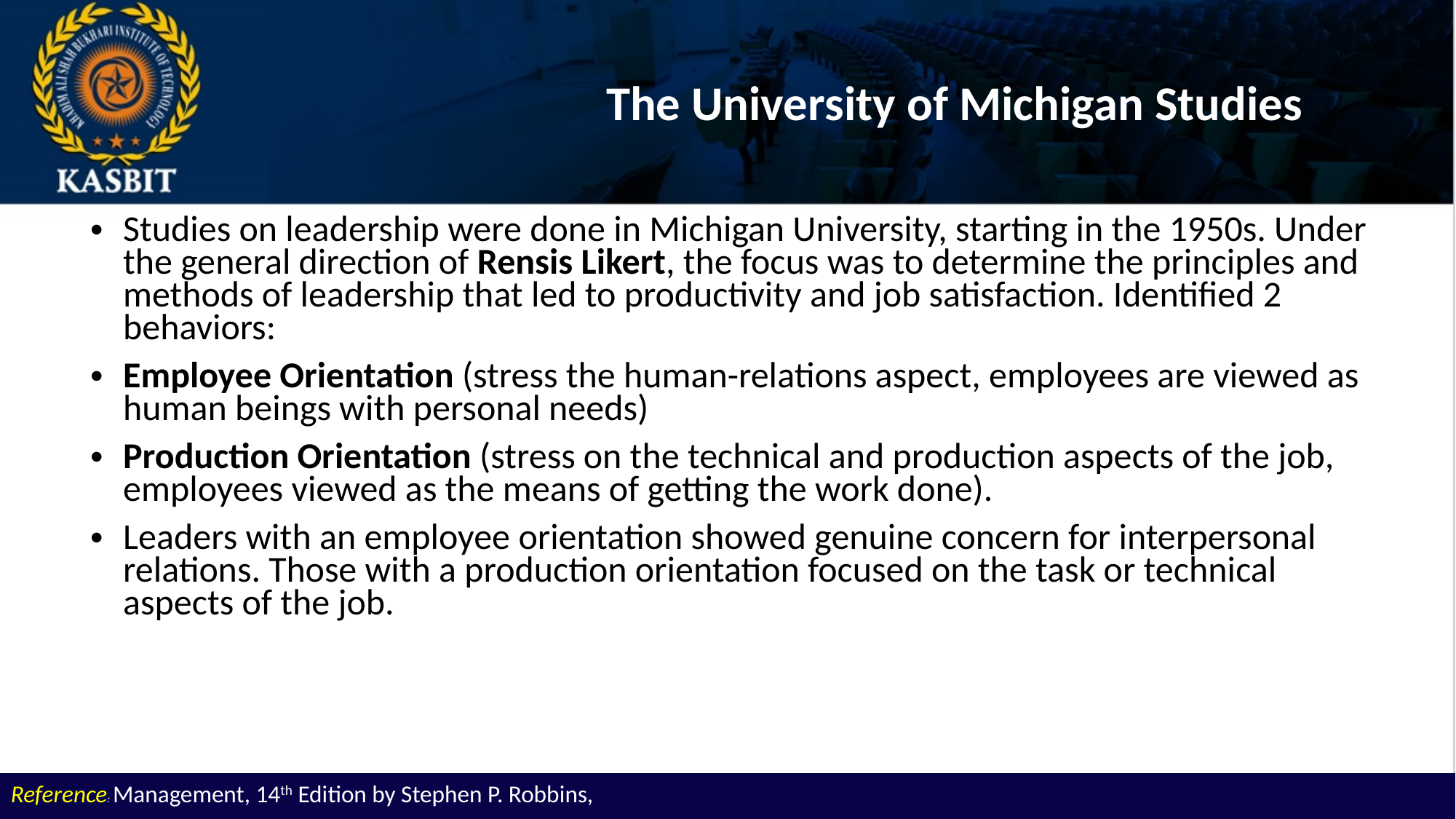

# The University of Michigan Studies
Studies on leadership were done in Michigan University, starting in the 1950s. Under the general direction of Rensis Likert, the focus was to determine the principles and methods of leadership that led to productivity and job satisfaction. Identified 2 behaviors:
Employee Orientation (stress the human-relations aspect, employees are viewed as human beings with personal needs)
Production Orientation (stress on the technical and production aspects of the job, employees viewed as the means of getting the work done).
Leaders with an employee orientation showed genuine concern for interpersonal relations. Those with a production orientation focused on the task or technical aspects of the job.
Reference: Management, 14th Edition by Stephen P. Robbins,